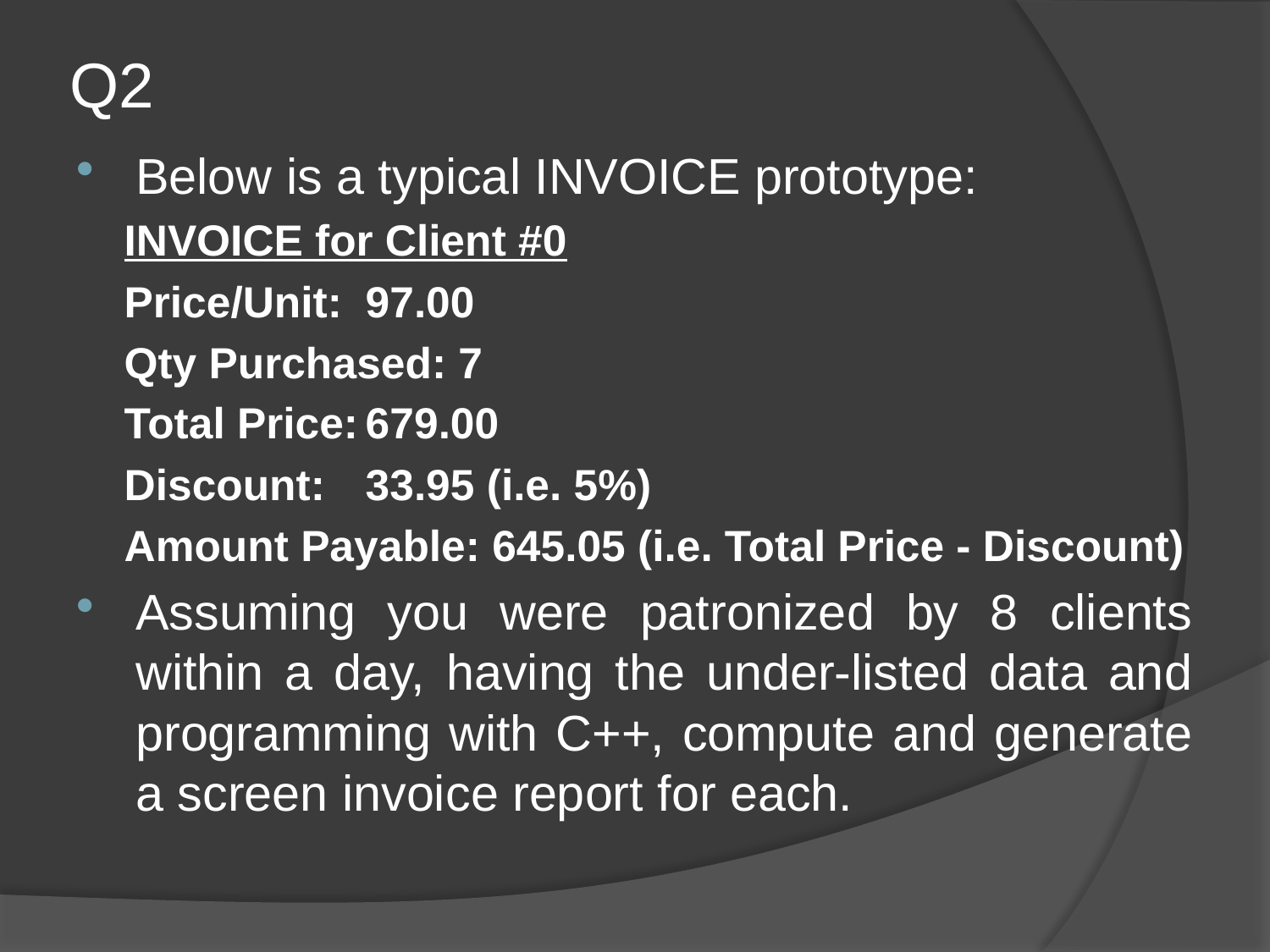

# Q2
Below is a typical INVOICE prototype:
INVOICE for Client #0
Price/Unit:	97.00
Qty Purchased: 7
Total Price:	679.00
Discount:	33.95 (i.e. 5%)
Amount Payable: 645.05 (i.e. Total Price - Discount)
Assuming you were patronized by 8 clients within a day, having the under-listed data and programming with C++, compute and generate a screen invoice report for each.